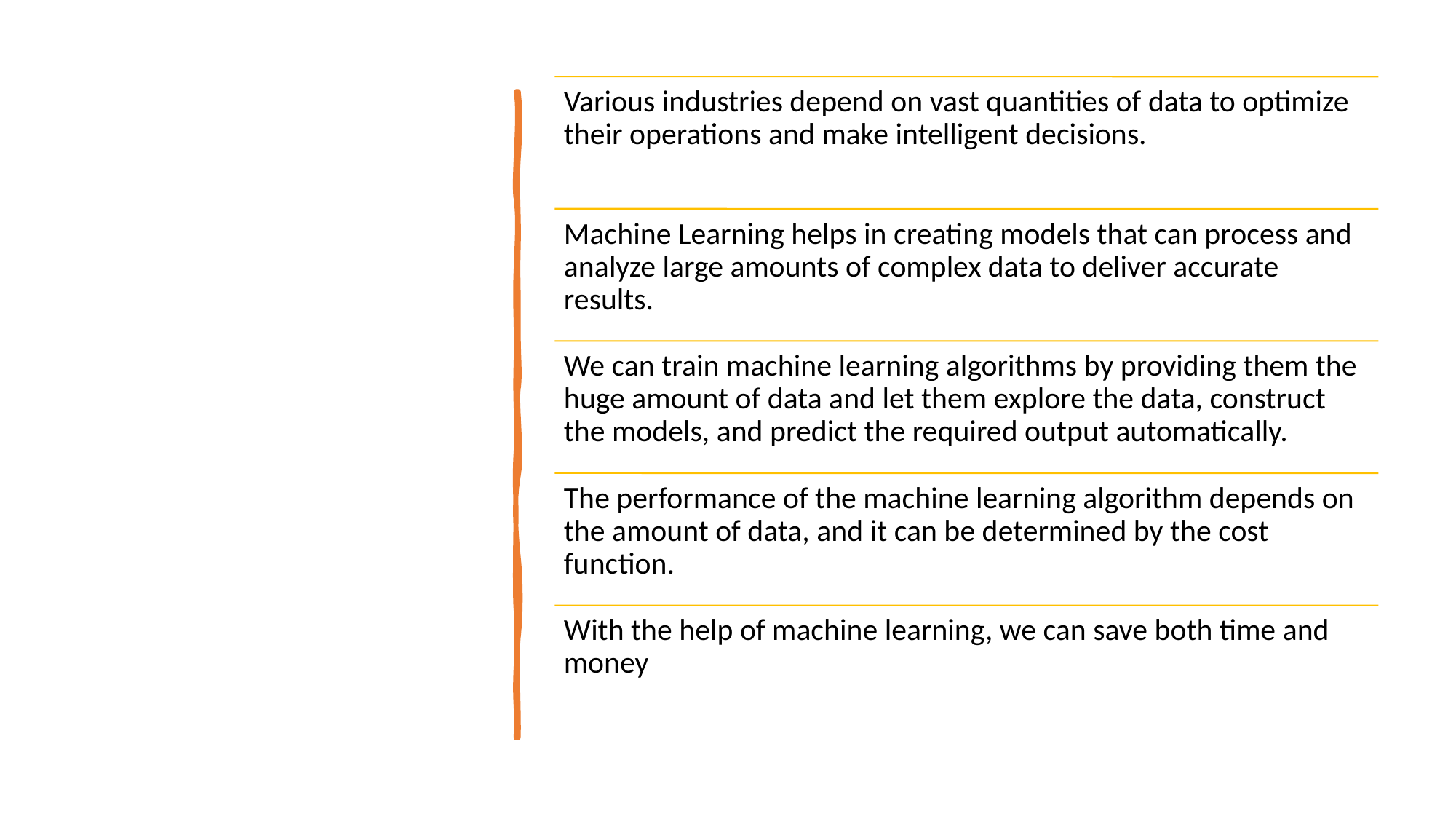

Various industries depend on vast quantities of data to optimize their operations and make intelligent decisions.
Machine Learning helps in creating models that can process and analyze large amounts of complex data to deliver accurate results.
We can train machine learning algorithms by providing them the huge amount of data and let them explore the data, construct the models, and predict the required output automatically.
The performance of the machine learning algorithm depends on the amount of data, and it can be determined by the cost function.
With the help of machine learning, we can save both time and money
#